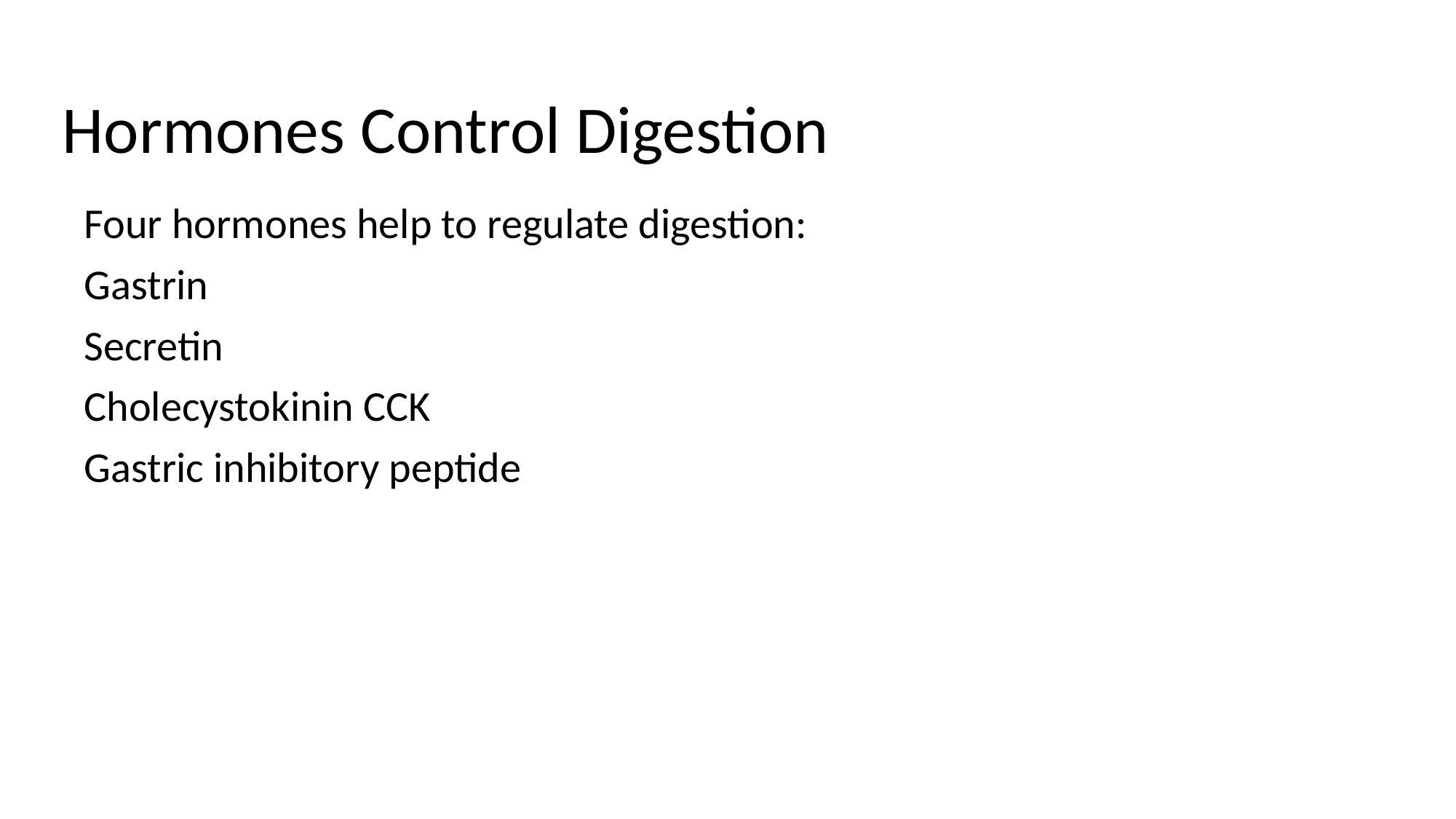

# Hormones Control Digestion
Four hormones help to regulate digestion:
Gastrin
Secretin
Cholecystokinin CCK
Gastric inhibitory peptide